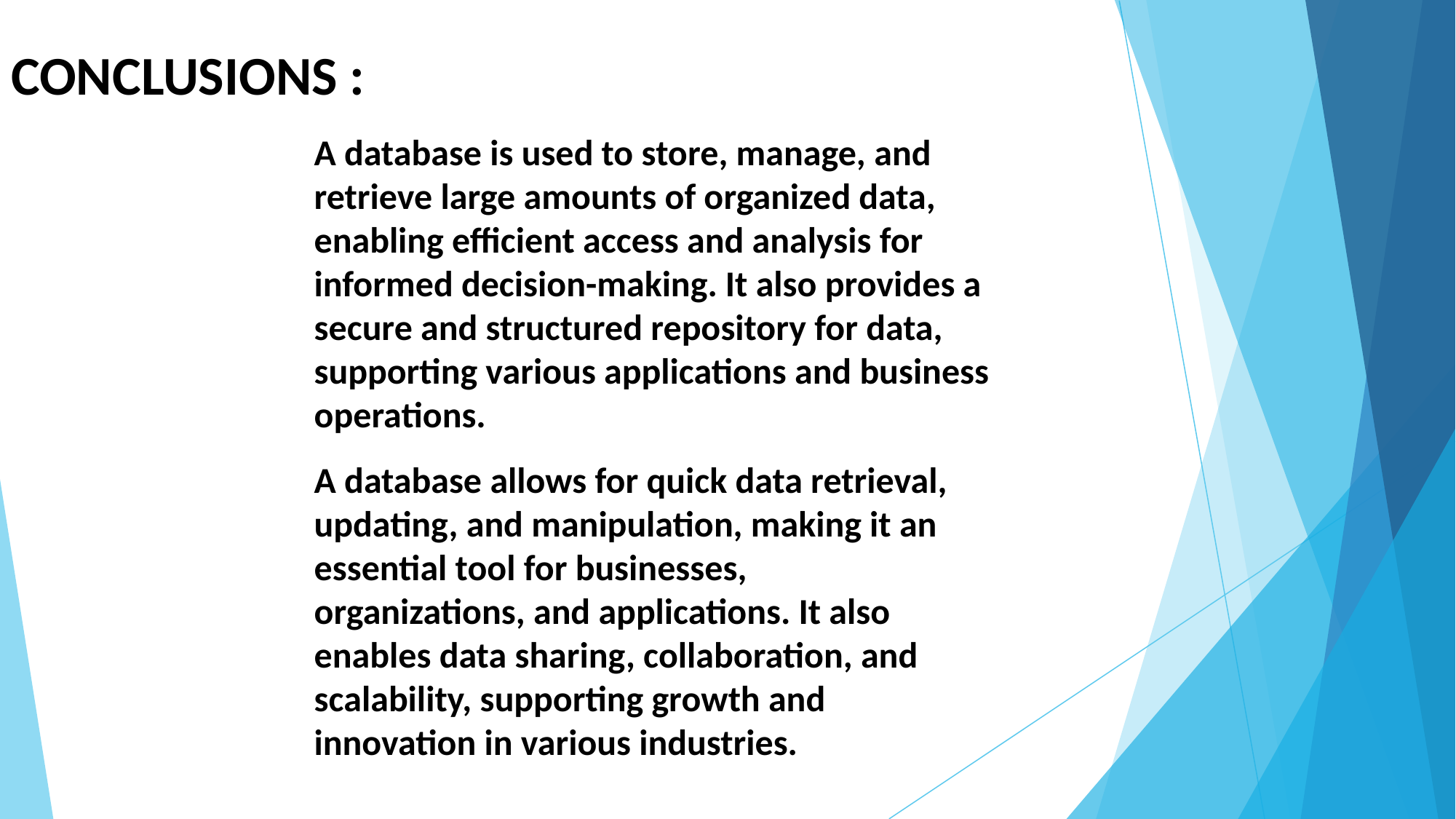

CONCLUSIONS :
A database is used to store, manage, and retrieve large amounts of organized data, enabling efficient access and analysis for informed decision-making. It also provides a secure and structured repository for data, supporting various applications and business operations.
A database allows for quick data retrieval, updating, and manipulation, making it an essential tool for businesses, organizations, and applications. It also enables data sharing, collaboration, and scalability, supporting growth and innovation in various industries.